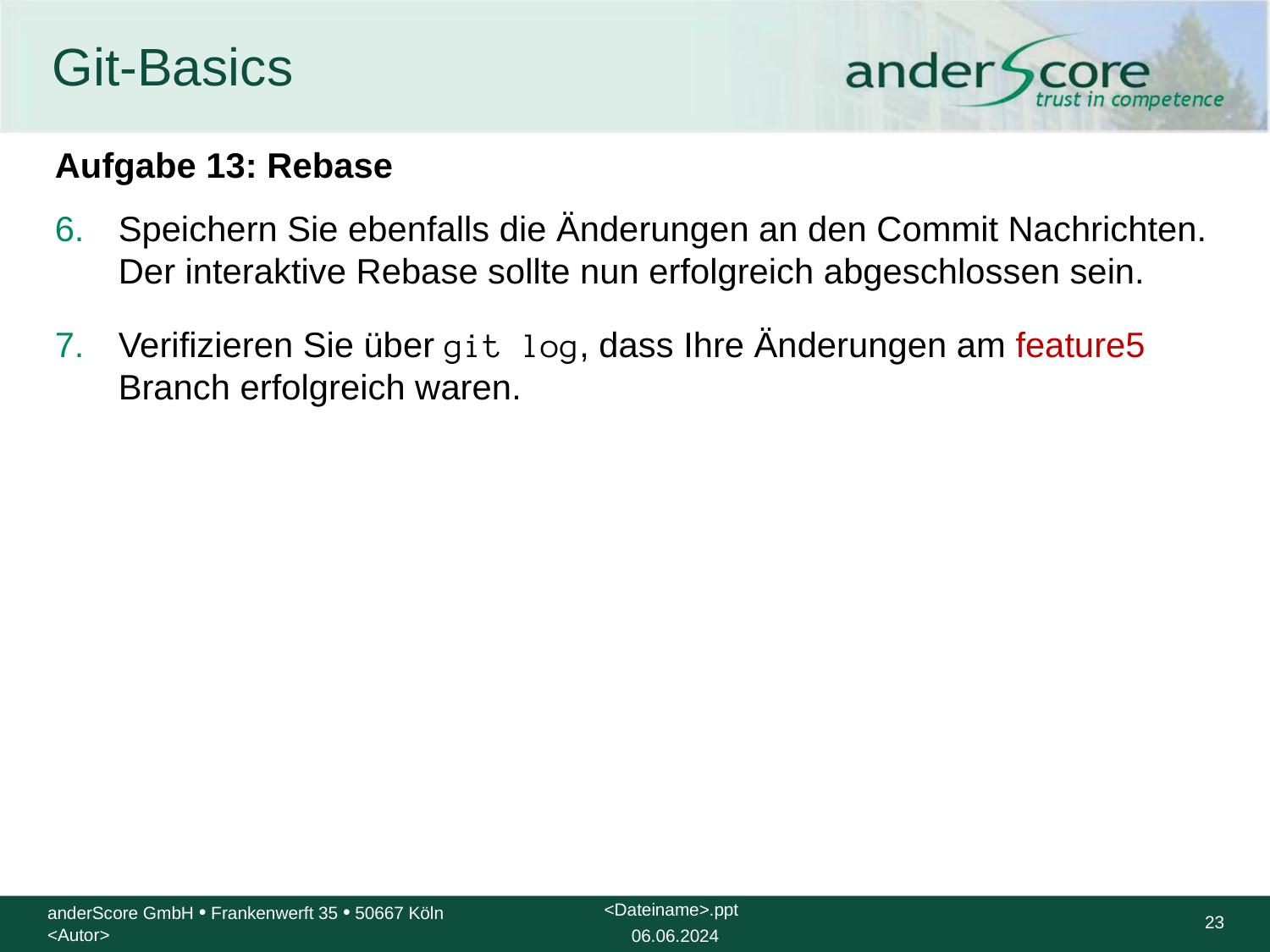

# Git-Basics
Aufgabe 13: Rebase
Speichern Sie ebenfalls die Änderungen an den Commit Nachrichten.
Der interaktive Rebase sollte nun erfolgreich abgeschlossen sein.
Verifizieren Sie über git log, dass Ihre Änderungen am feature5 Branch erfolgreich waren.